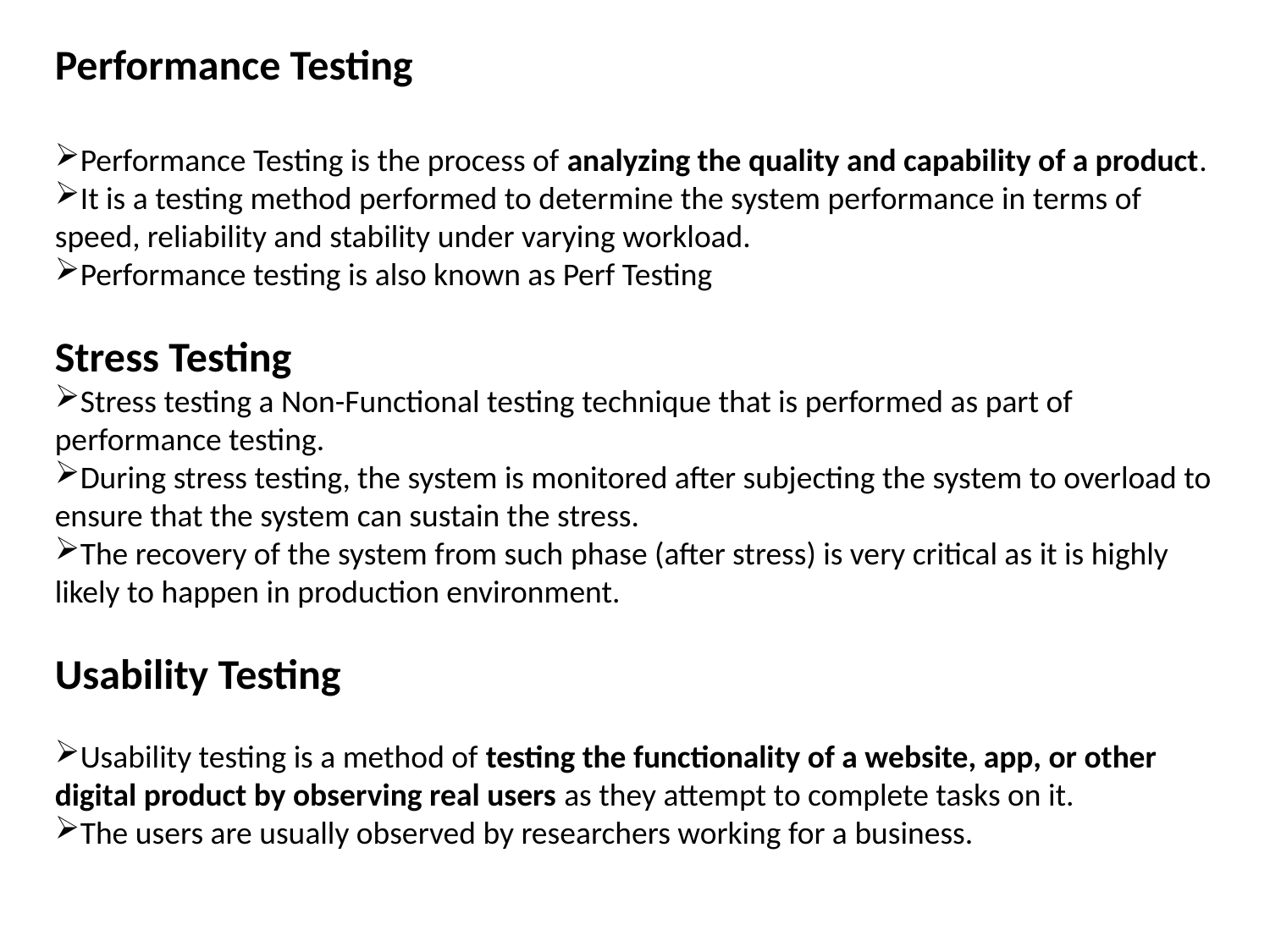

Performance Testing

Performance Testing is the process of analyzing the quality and capability of a product.
It is a testing method performed to determine the system performance in terms of speed, reliability and stability under varying workload.
Performance testing is also known as Perf Testing

Stress Testing
Stress testing a Non-Functional testing technique that is performed as part of performance testing.
During stress testing, the system is monitored after subjecting the system to overload to ensure that the system can sustain the stress.
The recovery of the system from such phase (after stress) is very critical as it is highly likely to happen in production environment.

Usability Testing

Usability testing is a method of testing the functionality of a website, app, or other digital product by observing real users as they attempt to complete tasks on it.
The users are usually observed by researchers working for a business.